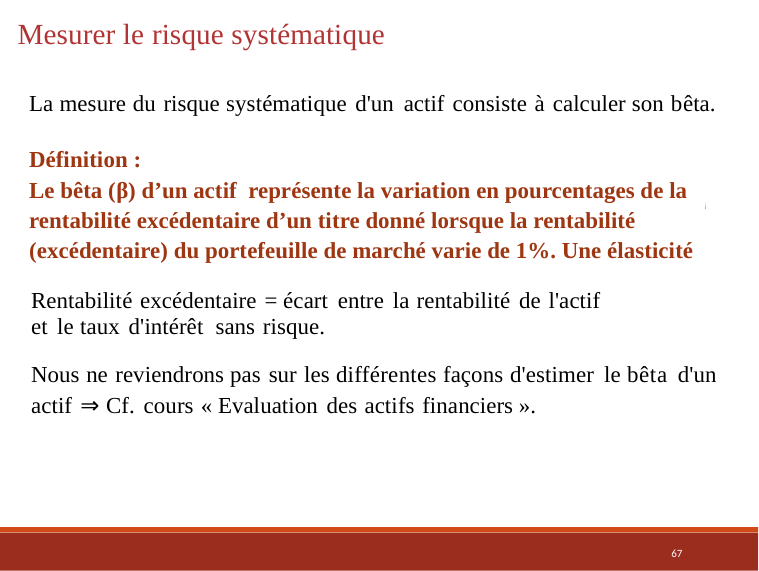

Mesurer le risque systématique
La mesure du risque systématique d'un actif consiste à calculer son bêta.

Définition :
Le bêta (β) d’un actif  représente la variation en pourcentages de la rentabilité excédentaire d’un titre donné lorsque la rentabilité (excédentaire) du portefeuille de marché varie de 1%. Une élasticité

Rentabilité excédentaire = écart entre la rentabilité de l'actif
et le taux d'intérêt  sans risque.
Nous ne reviendrons pas sur les différentes façons d'estimer le bêta d'un actif ⇒ Cf. cours « Evaluation des actifs financiers ».

Definition

67